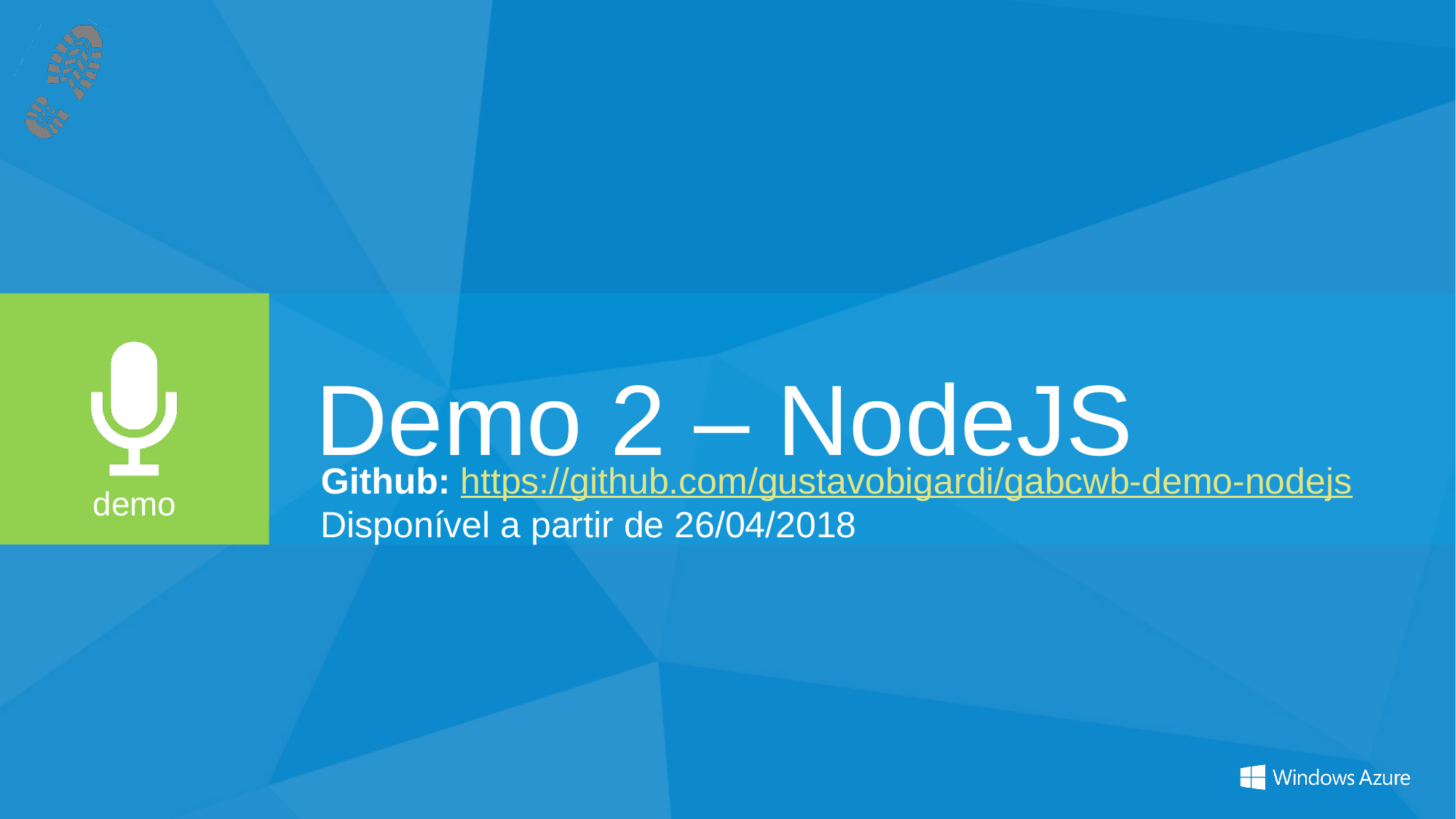

Demo 2 – NodeJS
Github: https://github.com/gustavobigardi/gabcwb-demo-nodejs
Disponível a partir de 26/04/2018